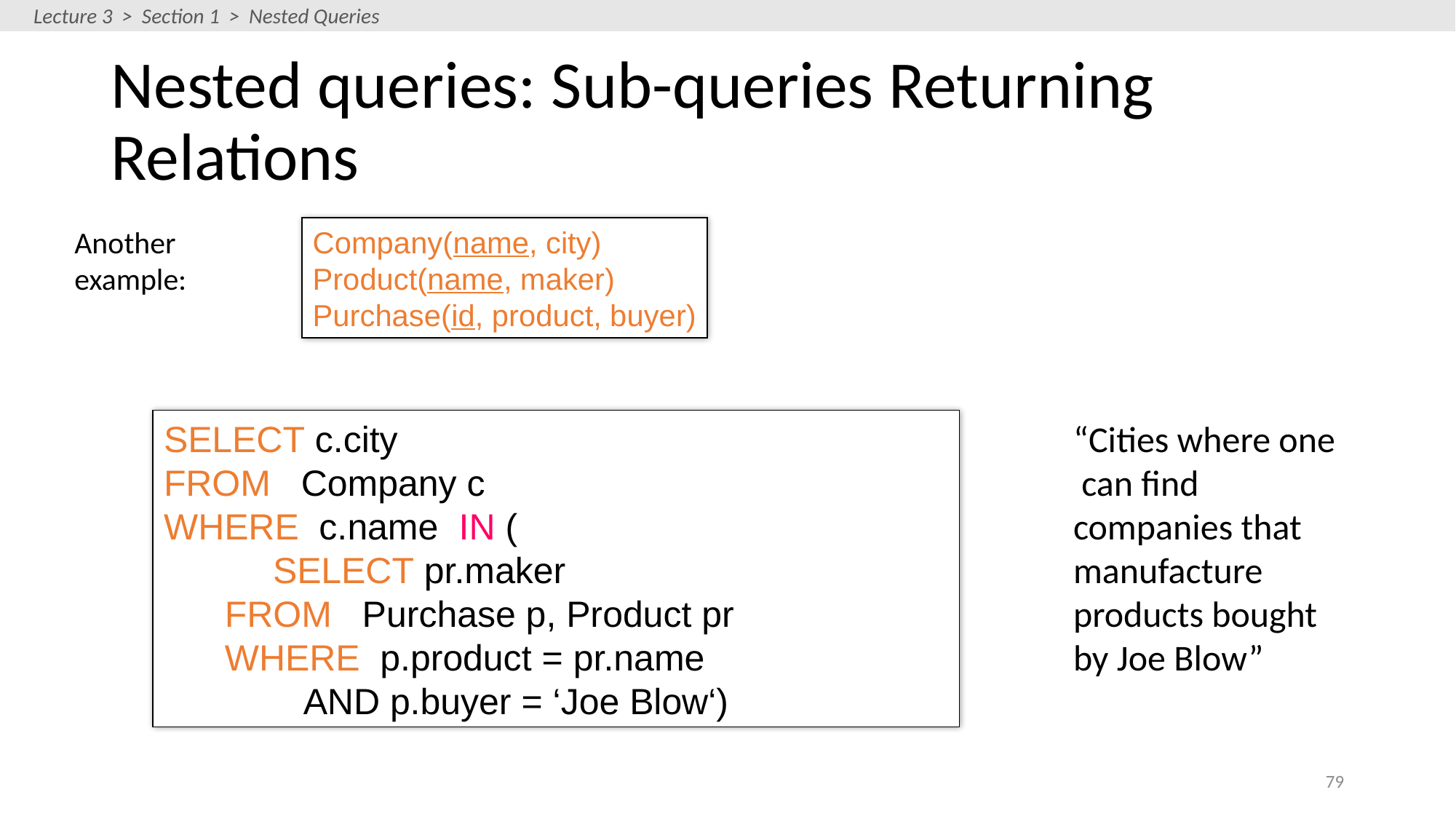

Lecture 3  >  Section 1  >  Nested Queries
# Nested queries: Sub-queries Returning Relations
Another example:
Company(name, city)
Product(name, maker)
Purchase(id, product, buyer)
SELECT c.city
FROM   Company c
WHERE  c.name  IN (
	SELECT pr.maker
      FROM   Purchase p, Product pr
      WHERE  p.product = pr.name
	   AND p.buyer = ‘Joe Blow‘)
“Cities where one   can find companies that manufacture products bought by Joe Blow”
79